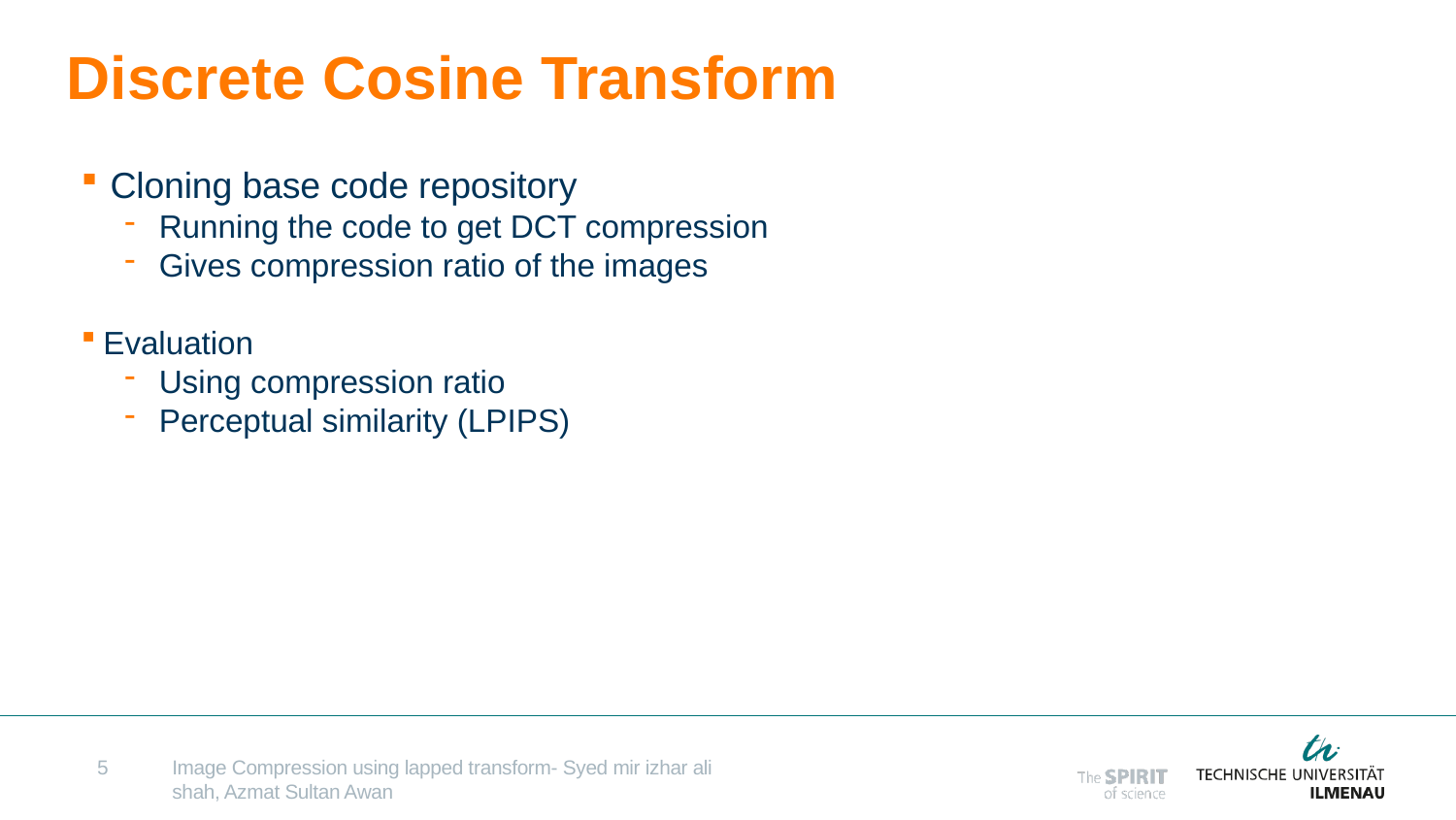

# Discrete Cosine Transform
Cloning base code repository
Running the code to get DCT compression
Gives compression ratio of the images

Evaluation
Using compression ratio
Perceptual similarity (LPIPS)

5